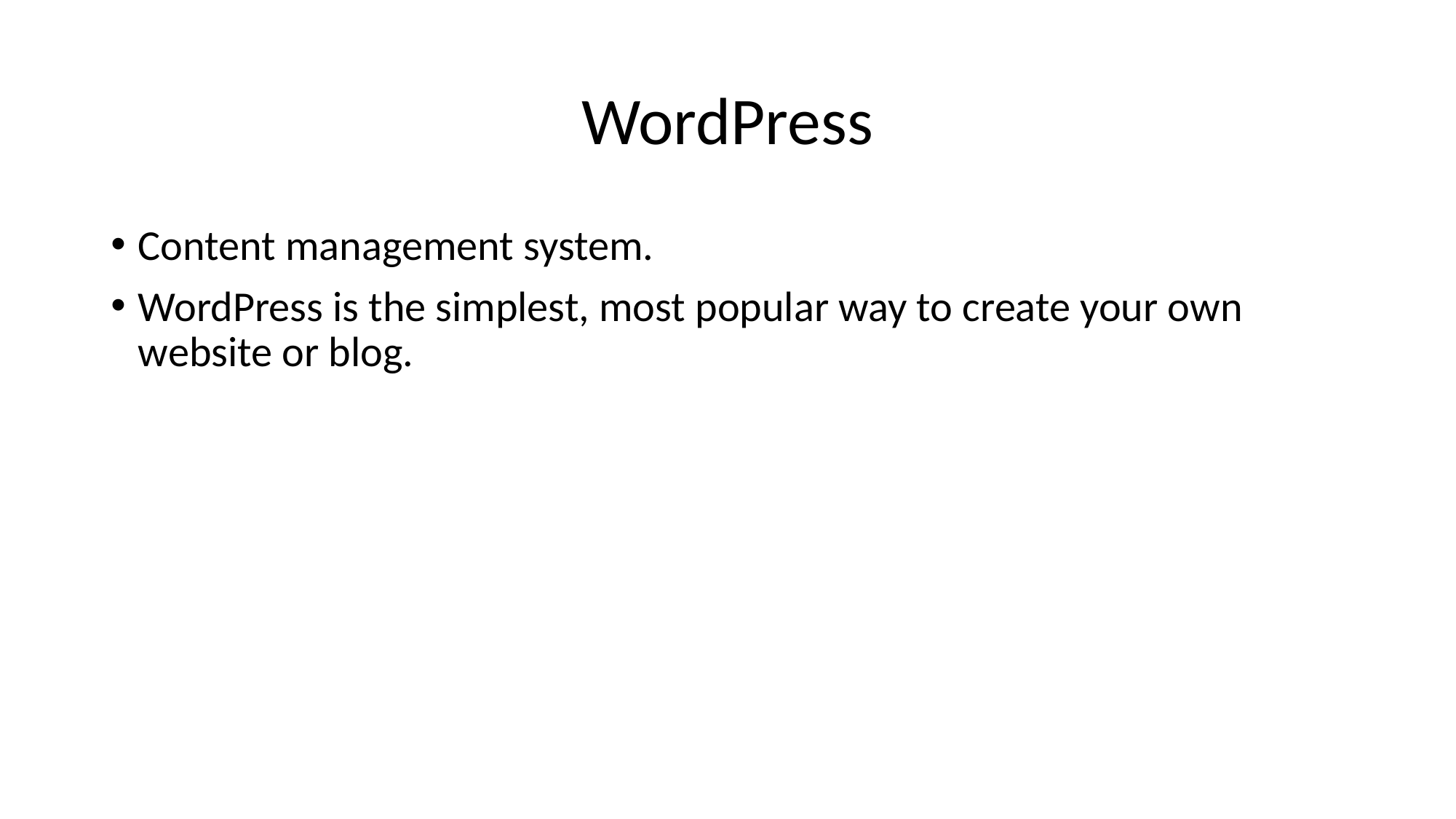

# WordPress
Content management system.
WordPress is the simplest, most popular way to create your own website or blog.